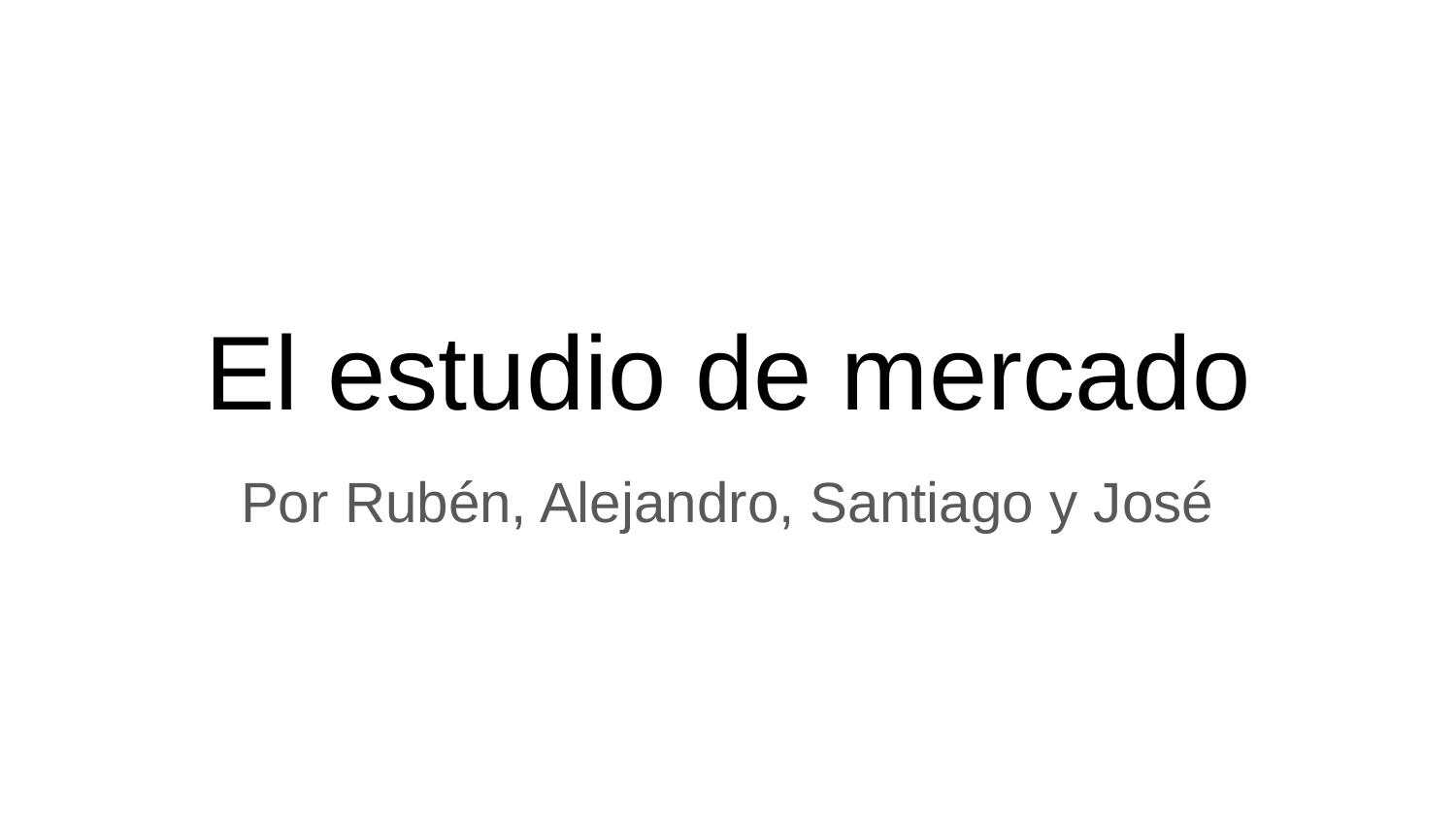

# El estudio de mercado
Por Rubén, Alejandro, Santiago y José